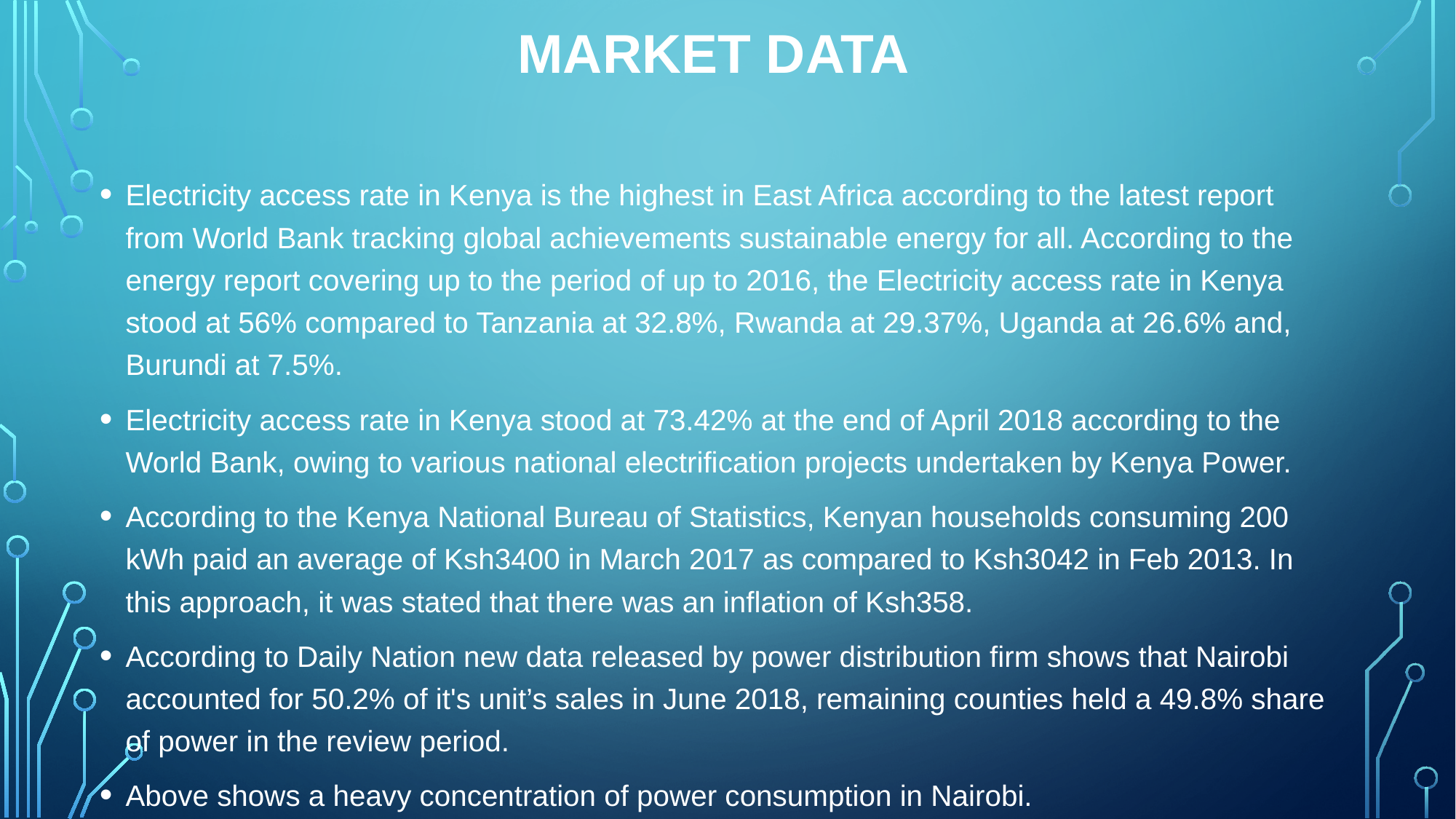

# MARKET data
Electricity access rate in Kenya is the highest in East Africa according to the latest report from World Bank tracking global achievements sustainable energy for all. According to the energy report covering up to the period of up to 2016, the Electricity access rate in Kenya stood at 56% compared to Tanzania at 32.8%, Rwanda at 29.37%, Uganda at 26.6% and, Burundi at 7.5%.
Electricity access rate in Kenya stood at 73.42% at the end of April 2018 according to the World Bank, owing to various national electrification projects undertaken by Kenya Power.
According to the Kenya National Bureau of Statistics, Kenyan households consuming 200 kWh paid an average of Ksh3400 in March 2017 as compared to Ksh3042 in Feb 2013. In this approach, it was stated that there was an inflation of Ksh358.
According to Daily Nation new data released by power distribution firm shows that Nairobi accounted for 50.2% of it's unit’s sales in June 2018, remaining counties held a 49.8% share of power in the review period.
Above shows a heavy concentration of power consumption in Nairobi.